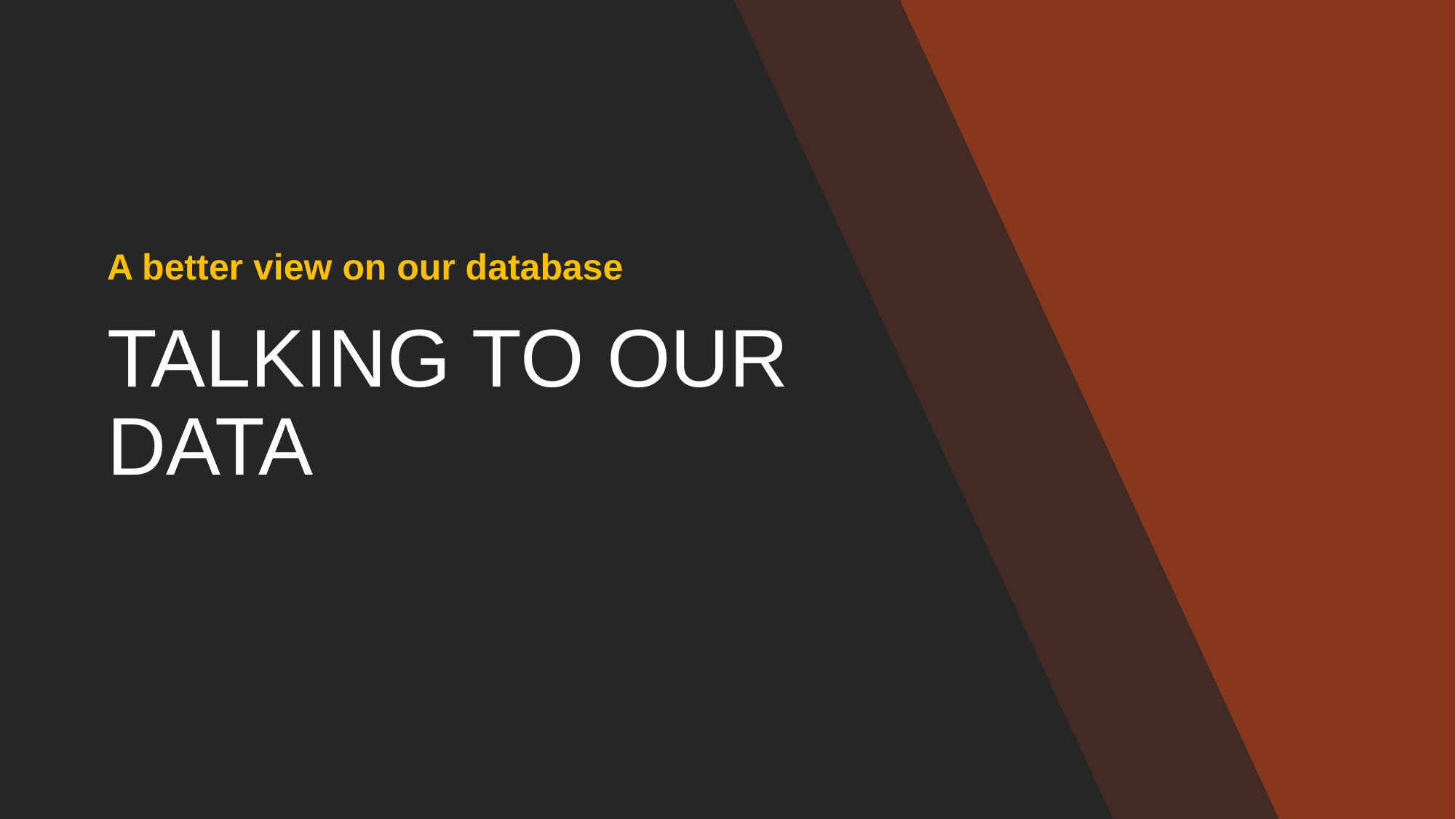

A better view on our database
# TALKING TO OUR DATA